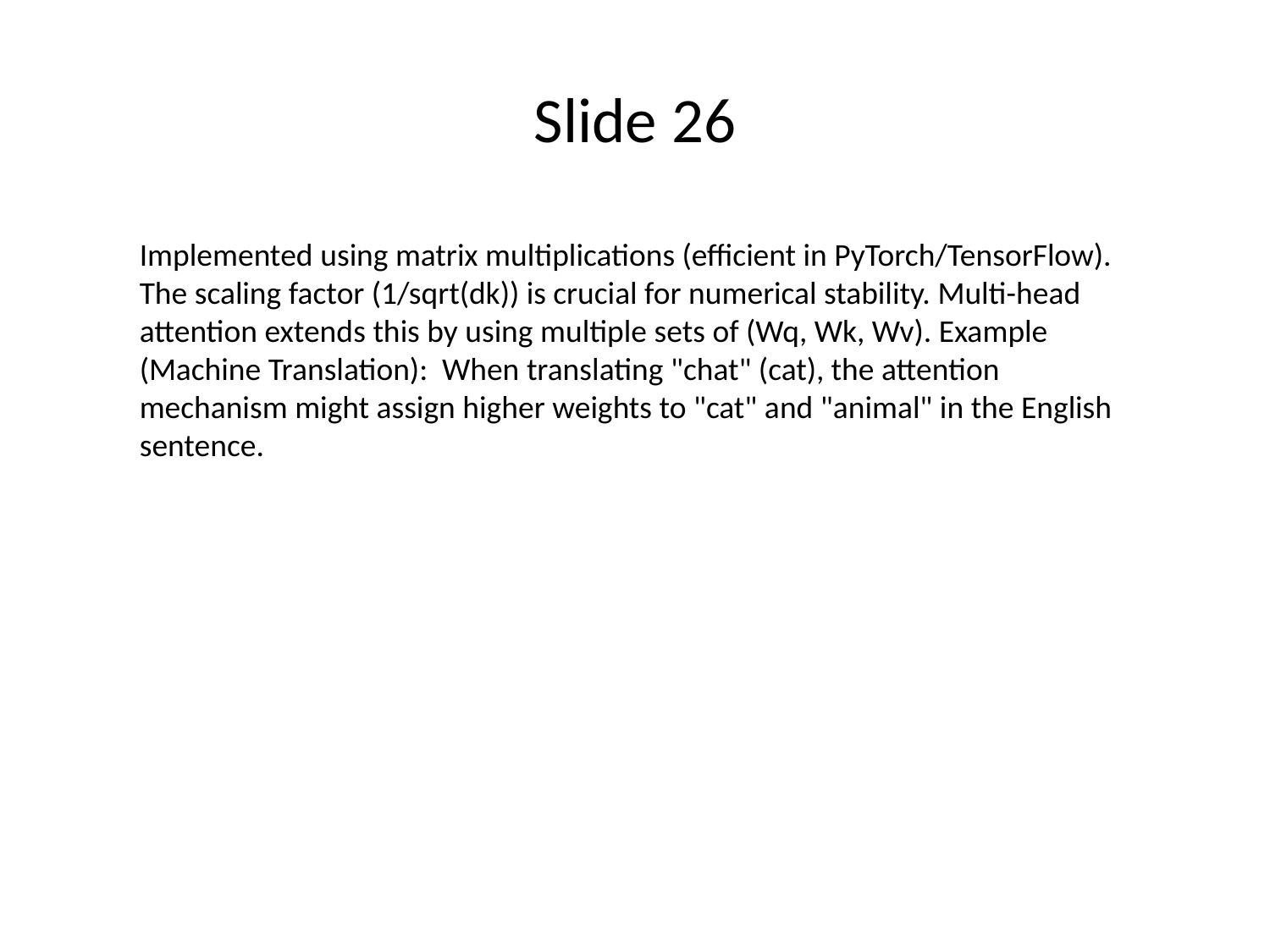

# Slide 26

Implemented using matrix multiplications (efficient in PyTorch/TensorFlow). The scaling factor (1/sqrt(dk)) is crucial for numerical stability. Multi-head attention extends this by using multiple sets of (Wq, Wk, Wv). Example (Machine Translation):  When translating "chat" (cat), the attention mechanism might assign higher weights to "cat" and "animal" in the English sentence.